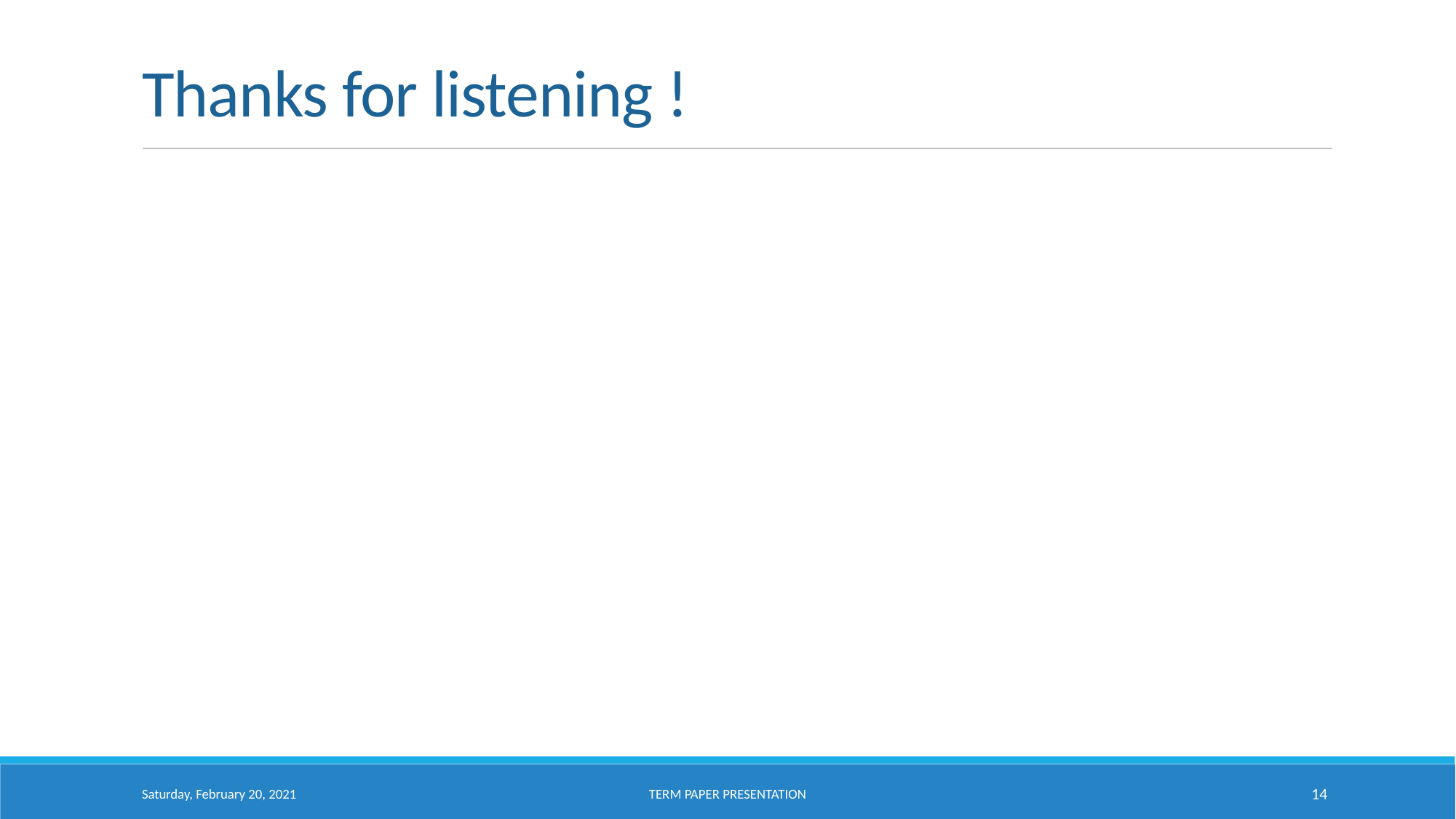

# Thanks for listening !

Saturday, February 20, 2021
14
Term paper presentation